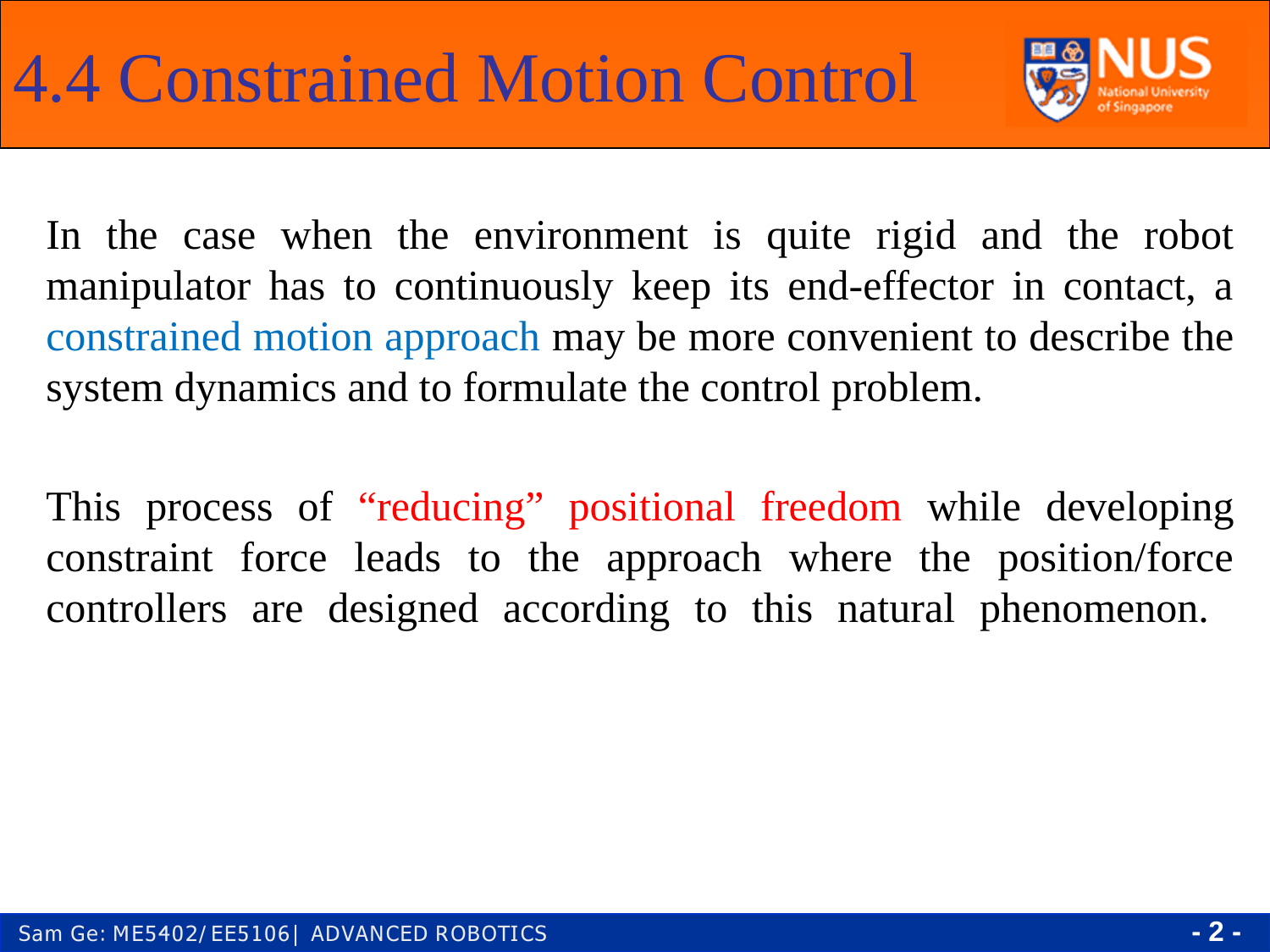

# 4.4 Constrained Motion Control
In the case when the environment is quite rigid and the robot manipulator has to continuously keep its end-effector in contact, a constrained motion approach may be more convenient to describe the system dynamics and to formulate the control problem.

This process of “reducing” positional freedom while developing constraint force leads to the approach where the position/force controllers are designed according to this natural phenomenon.

- 2 -